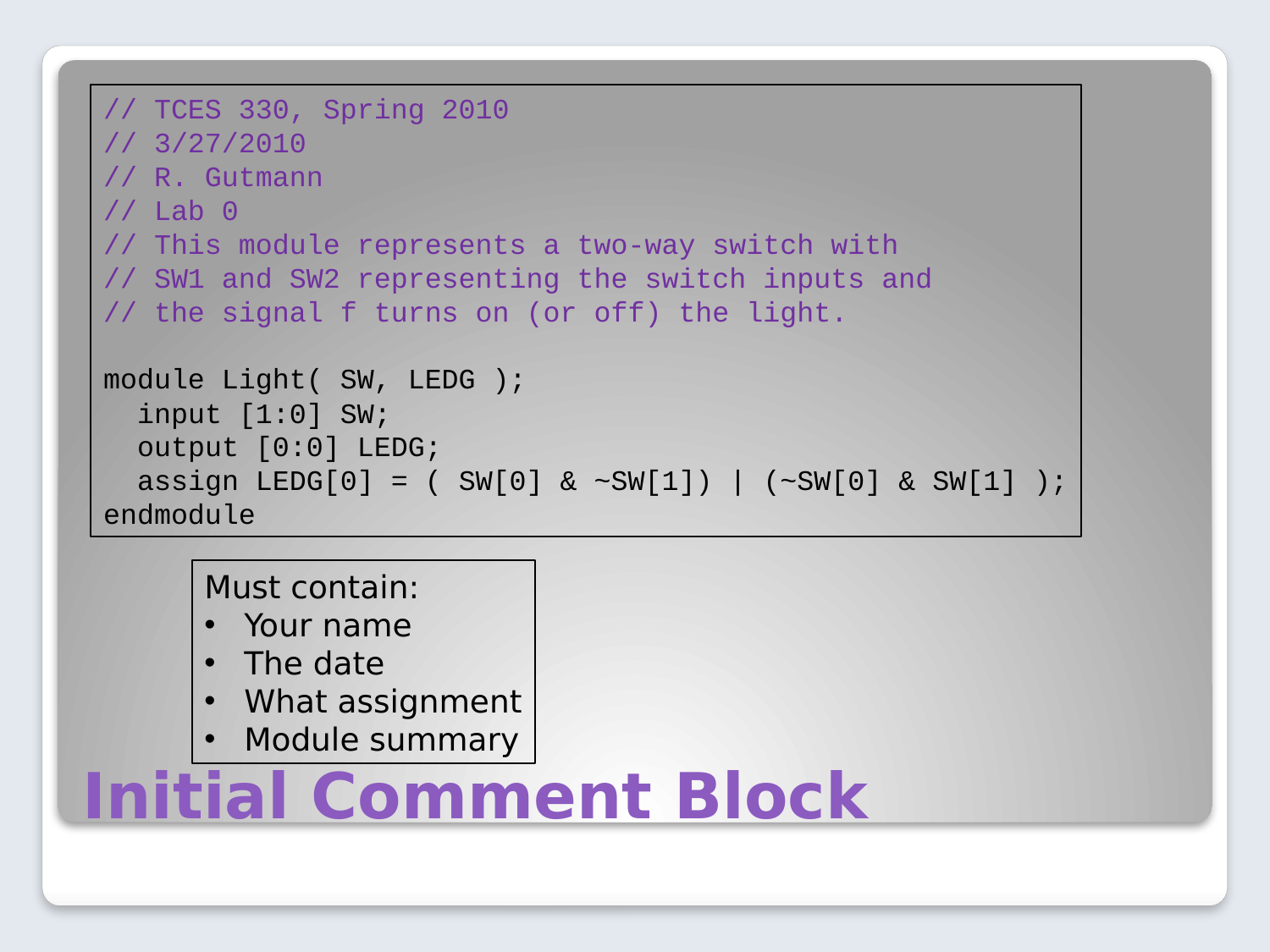

// TCES 330, Spring 2010
// 3/27/2010
// R. Gutmann
// Lab 0
// This module represents a two-way switch with
// SW1 and SW2 representing the switch inputs and
// the signal f turns on (or off) the light.

module Light( SW, LEDG );
  input [1:0] SW;
  output [0:0] LEDG;
  assign LEDG[0] = ( SW[0] & ~SW[1]) | (~SW[0] & SW[1] );
endmodule
Must contain:
Your name
The date
What assignment
Module summary
# Initial Comment Block